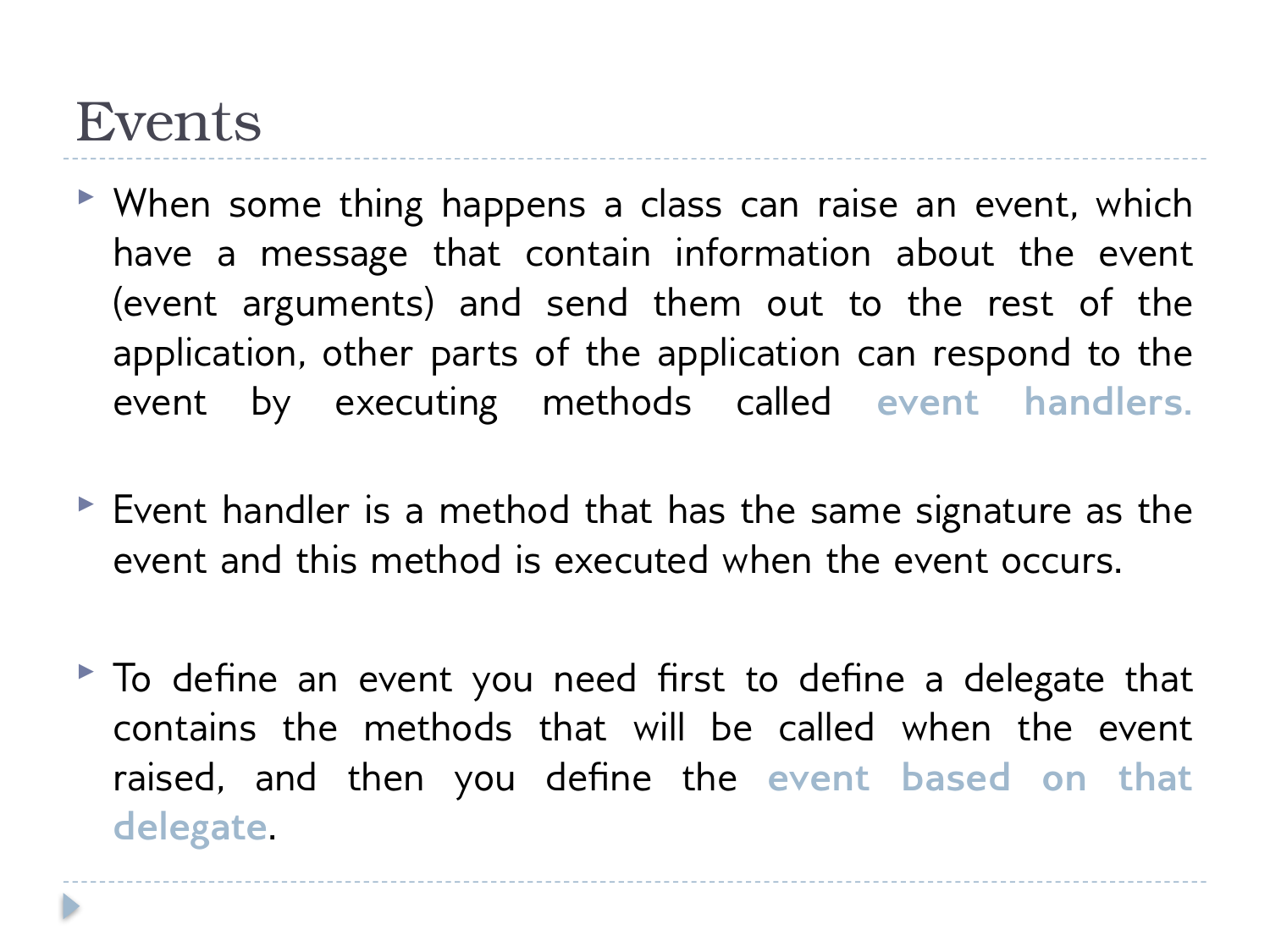

# Events
When some thing happens a class can raise an event, which have a message that contain information about the event (event arguments) and send them out to the rest of the application, other parts of the application can respond to the event by executing methods called event handlers.
Event handler is a method that has the same signature as the event and this method is executed when the event occurs.

To define an event you need first to define a delegate that contains the methods that will be called when the event raised, and then you define the event based on that delegate.